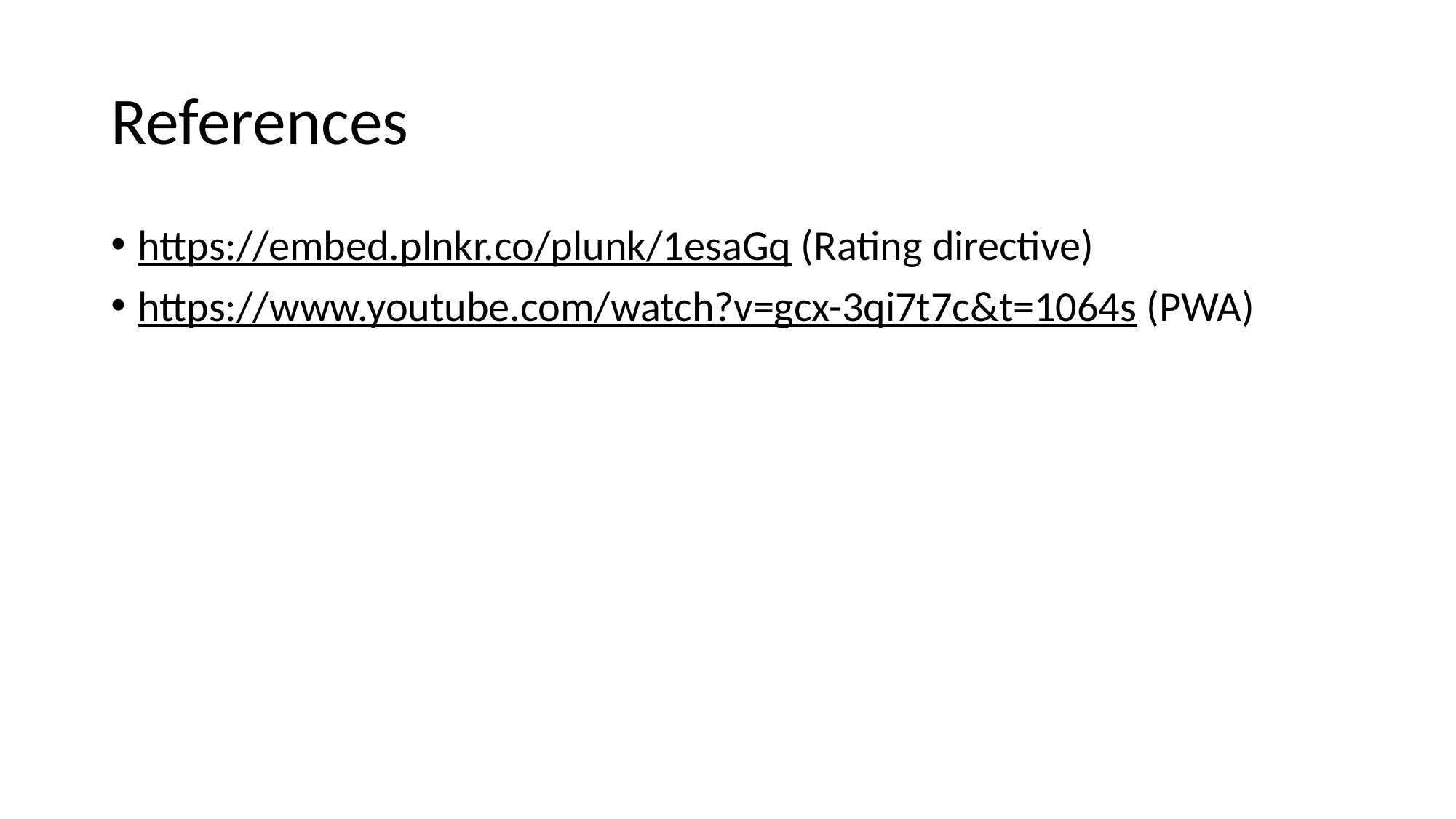

# References
https://embed.plnkr.co/plunk/1esaGq (Rating directive)
https://www.youtube.com/watch?v=gcx-3qi7t7c&t=1064s (PWA)